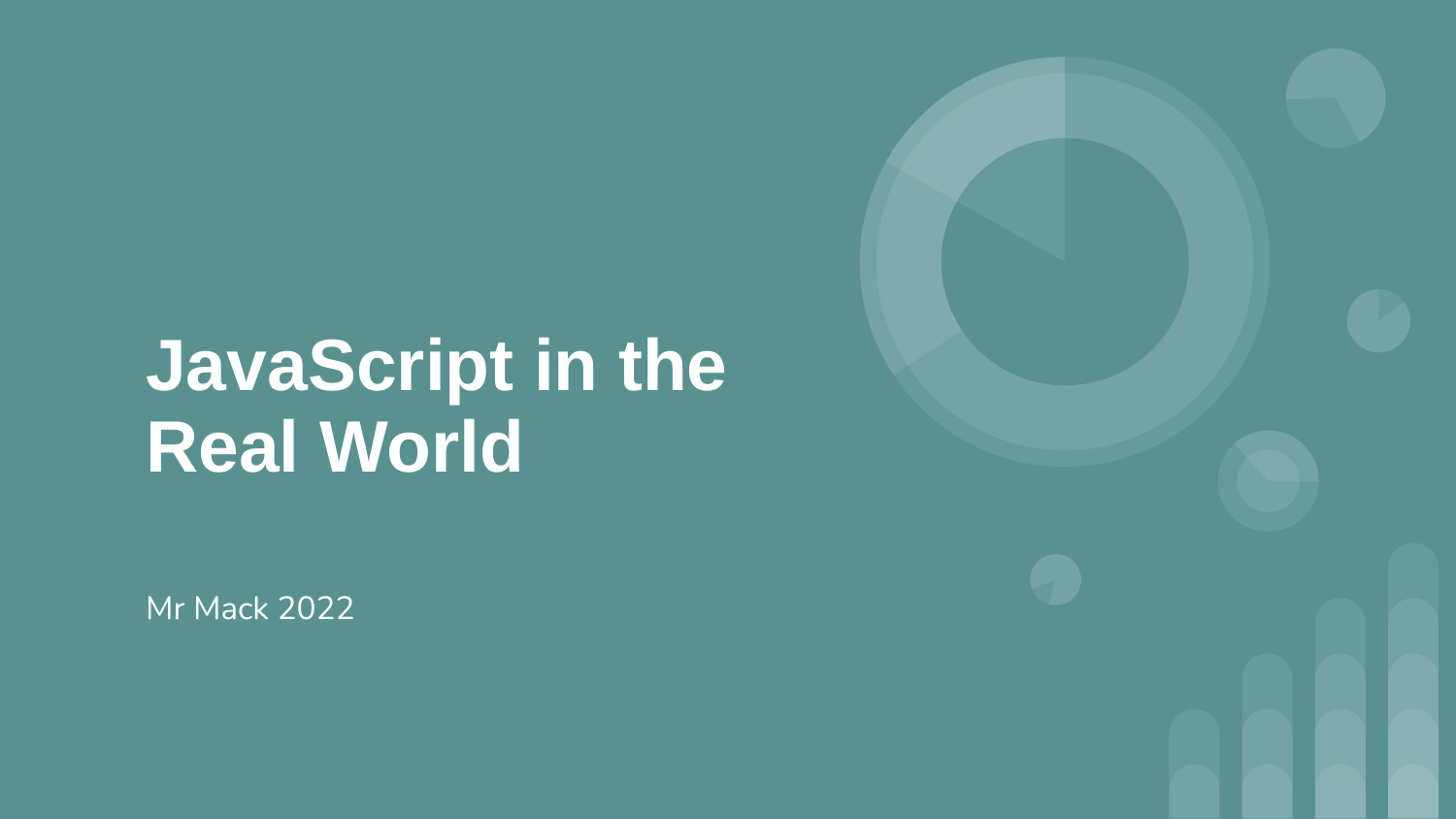

# JavaScript in the Real World
Mr Mack 2022